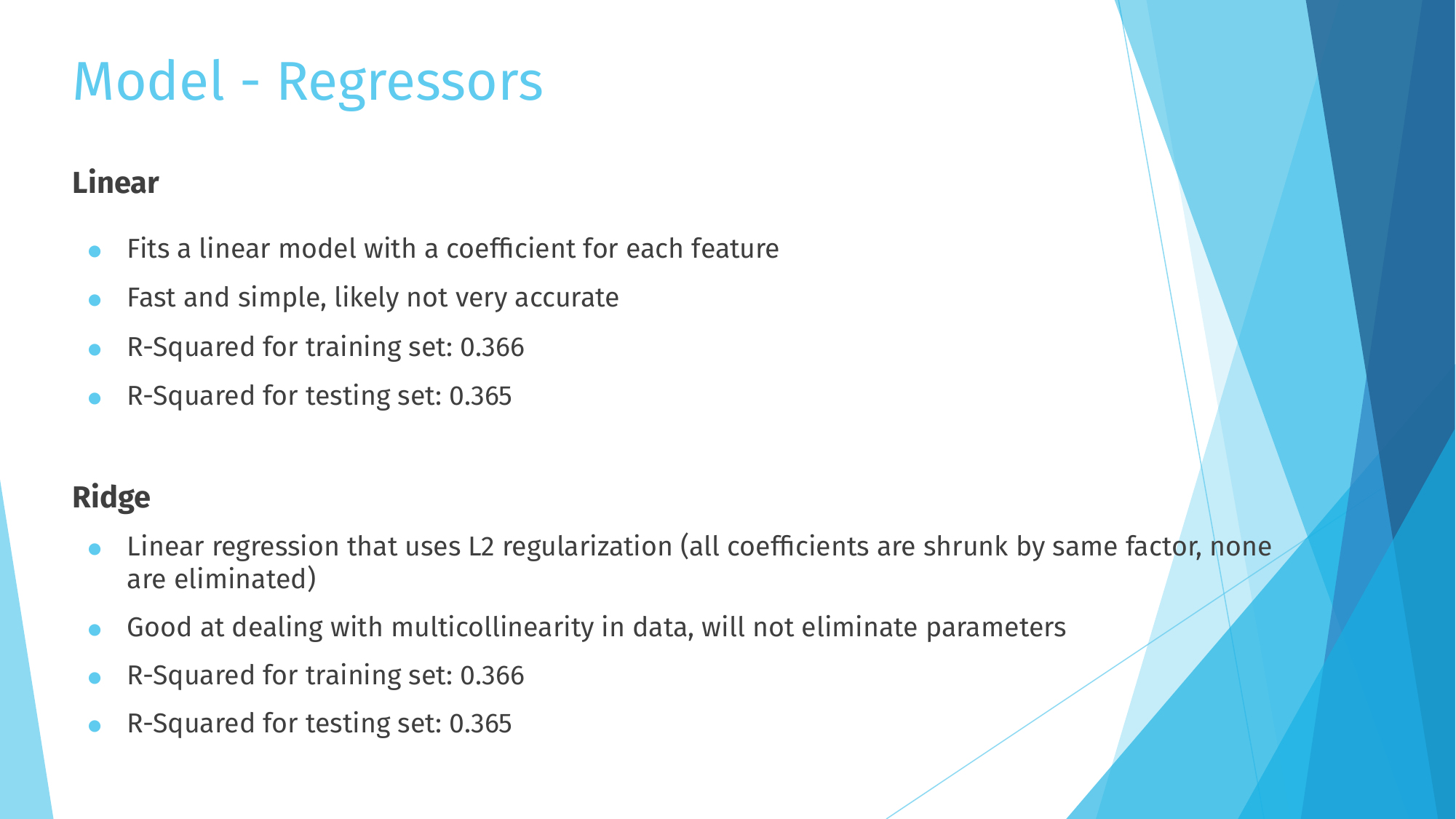

# Model - Regressors
Linear
Fits a linear model with a coefficient for each feature
Fast and simple, likely not very accurate
R-Squared for training set: 0.366
R-Squared for testing set: 0.365

Ridge
Linear regression that uses L2 regularization (all coefficients are shrunk by same factor, none are eliminated)
Good at dealing with multicollinearity in data, will not eliminate parameters
R-Squared for training set: 0.366
R-Squared for testing set: 0.365